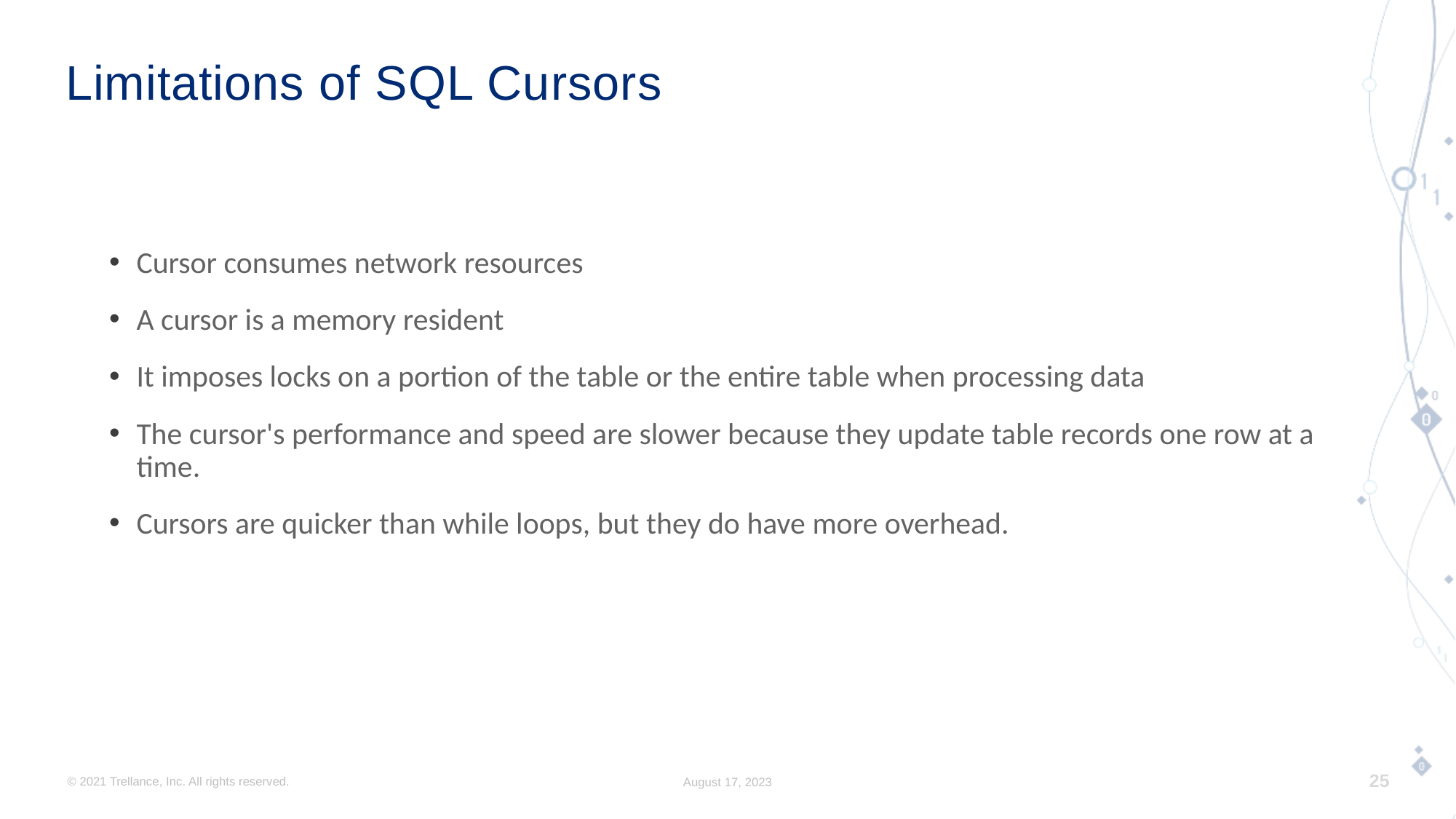

# Limitations of SQL Cursors
Cursor consumes network resources
A cursor is a memory resident
It imposes locks on a portion of the table or the entire table when processing data
The cursor's performance and speed are slower because they update table records one row at a time.
Cursors are quicker than while loops, but they do have more overhead.

© 2021 Trellance, Inc. All rights reserved.
August 17, 2023
25